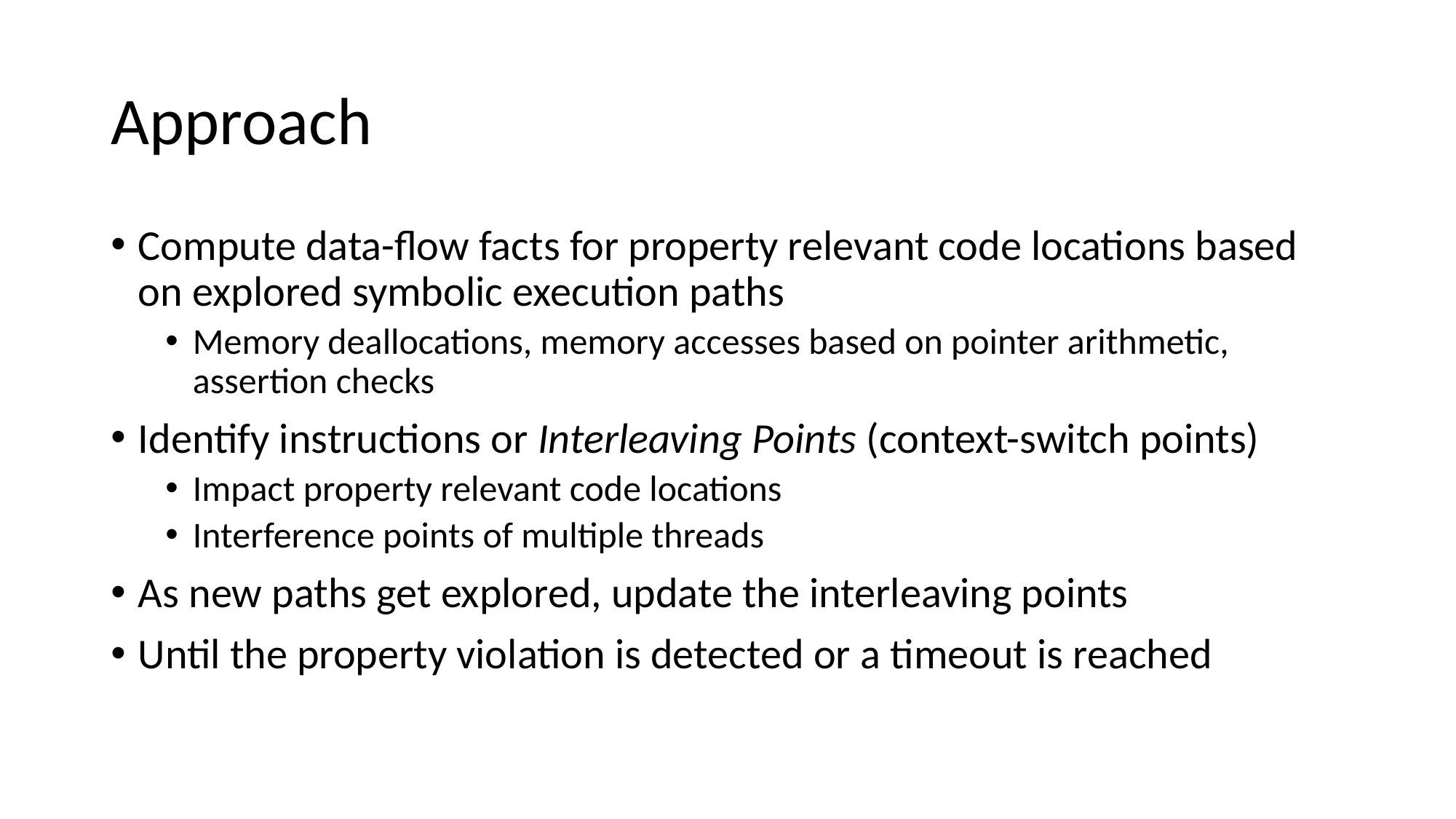

# Approach
Compute data-flow facts for property relevant code locations based on explored symbolic execution paths
Memory deallocations, memory accesses based on pointer arithmetic, assertion checks
Identify instructions or Interleaving Points (context-switch points)
Impact property relevant code locations
Interference points of multiple threads
As new paths get explored, update the interleaving points
Until the property violation is detected or a timeout is reached